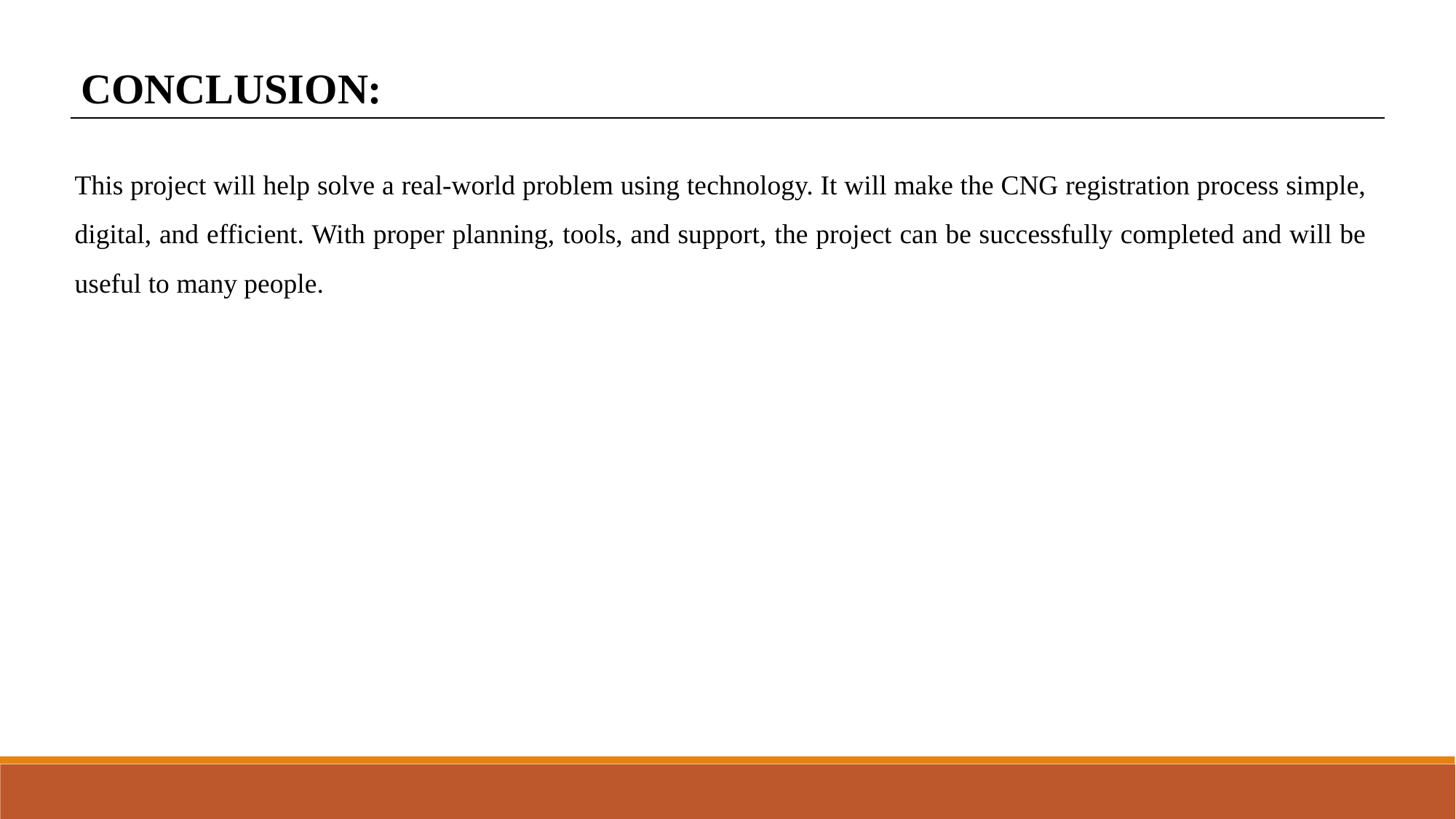

CONCLUSION:
This project will help solve a real-world problem using technology. It will make the CNG registration process simple, digital, and efficient. With proper planning, tools, and support, the project can be successfully completed and will be useful to many people.